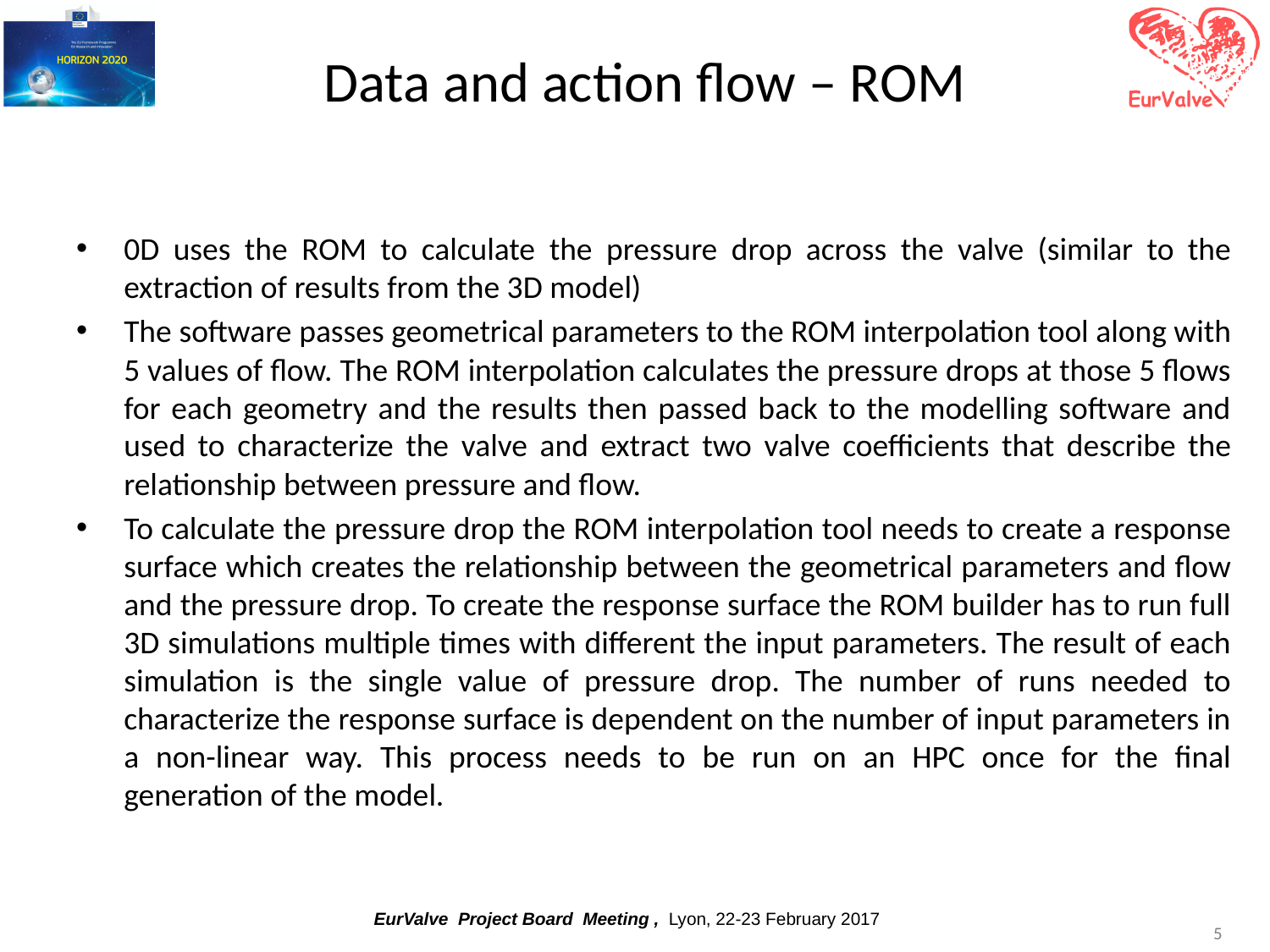

# Data and action flow – ROM
0D uses the ROM to calculate the pressure drop across the valve (similar to the extraction of results from the 3D model)
The software passes geometrical parameters to the ROM interpolation tool along with 5 values of flow. The ROM interpolation calculates the pressure drops at those 5 flows for each geometry and the results then passed back to the modelling software and used to characterize the valve and extract two valve coefficients that describe the relationship between pressure and flow.
To calculate the pressure drop the ROM interpolation tool needs to create a response surface which creates the relationship between the geometrical parameters and flow and the pressure drop. To create the response surface the ROM builder has to run full 3D simulations multiple times with different the input parameters. The result of each simulation is the single value of pressure drop. The number of runs needed to characterize the response surface is dependent on the number of input parameters in a non-linear way. This process needs to be run on an HPC once for the final generation of the model.